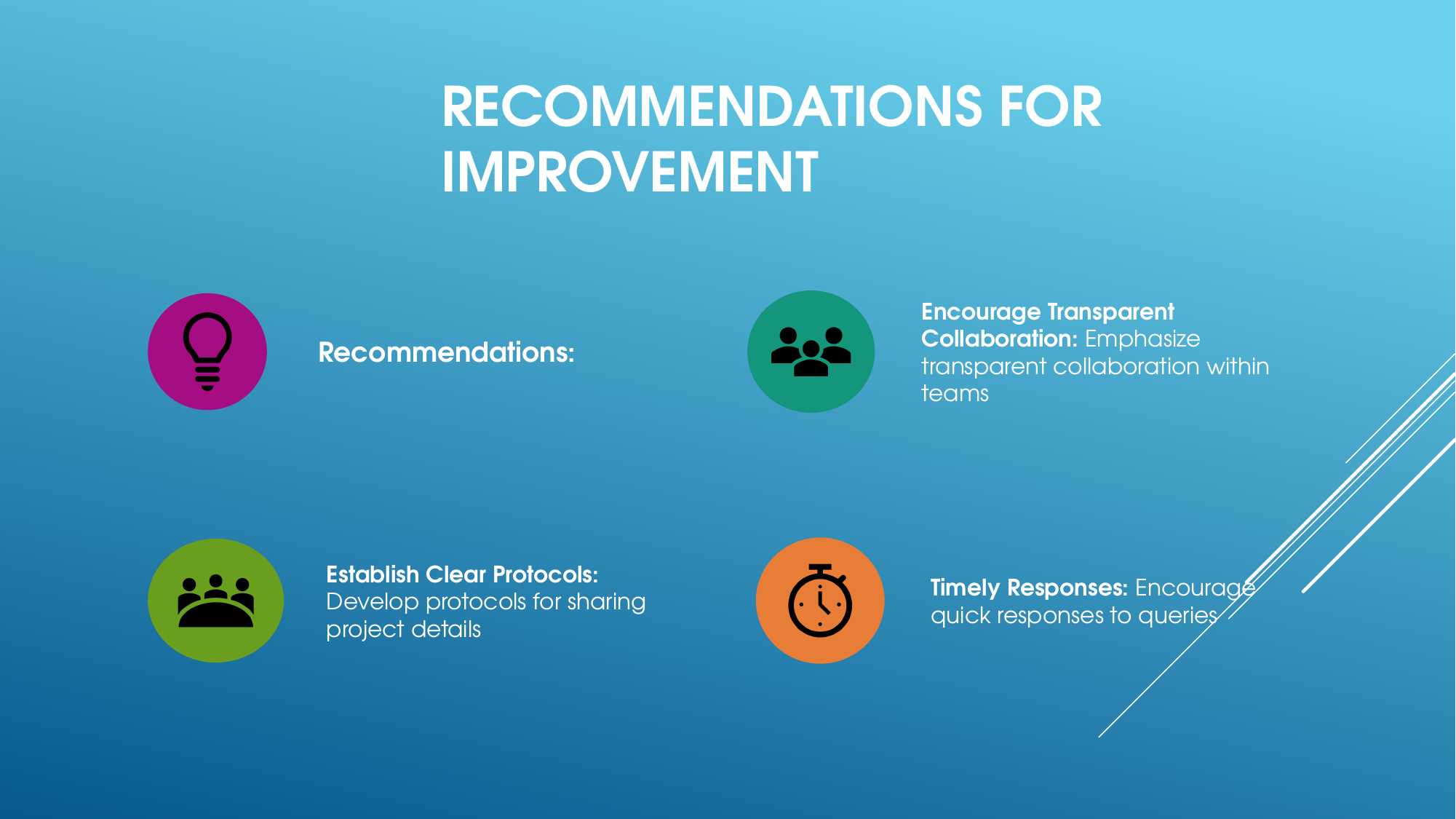

# Recommendations for Improvement

Recommendations:
Encourage Transparent Collaboration: Emphasize transparent collaboration within teams
Establish Clear Protocols: Develop protocols for sharing project details
Timely Responses: Encourage quick responses to queries